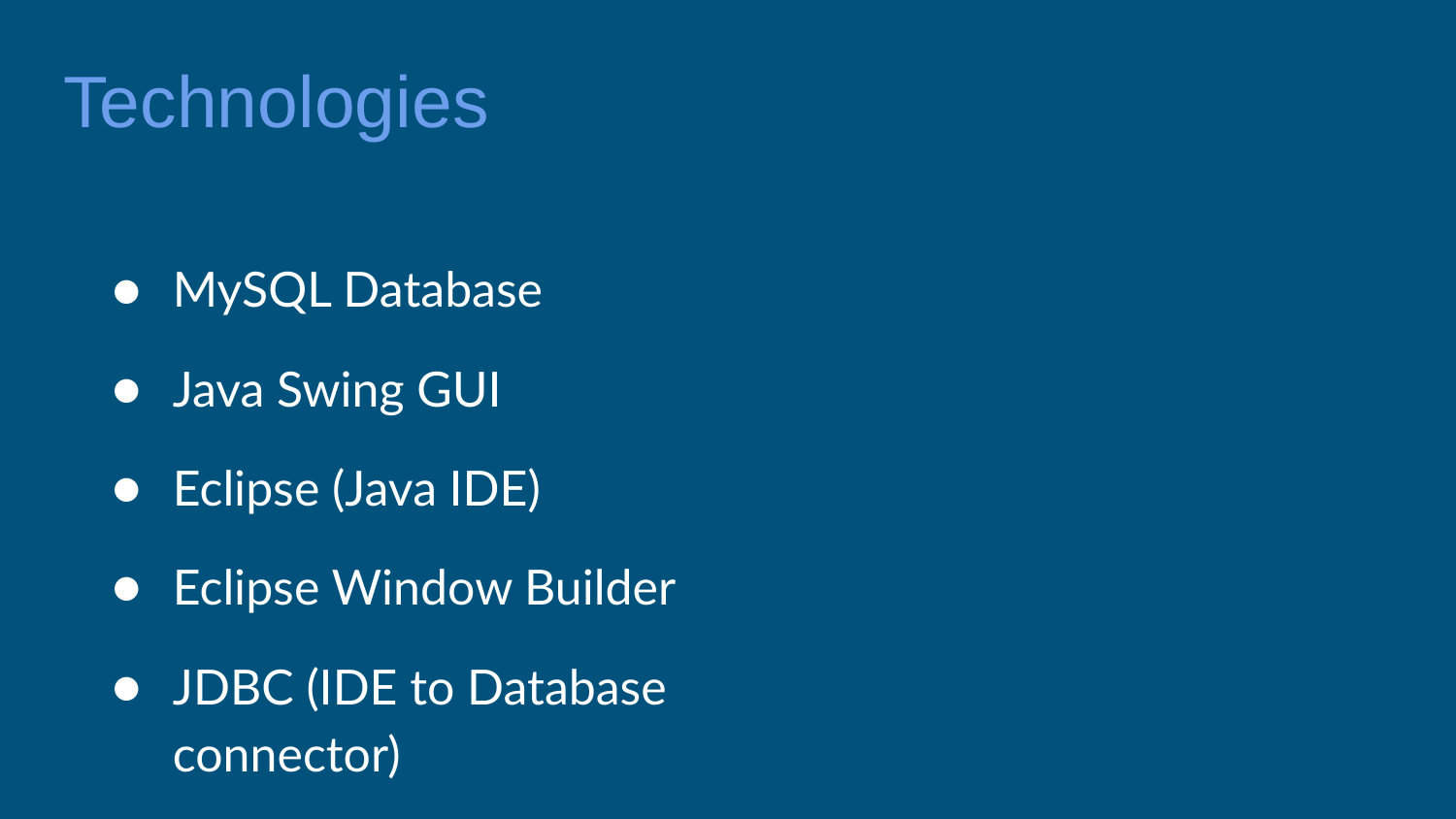

Technologies
MySQL Database
Java Swing GUI
Eclipse (Java IDE)
Eclipse Window Builder
JDBC (IDE to Database connector)